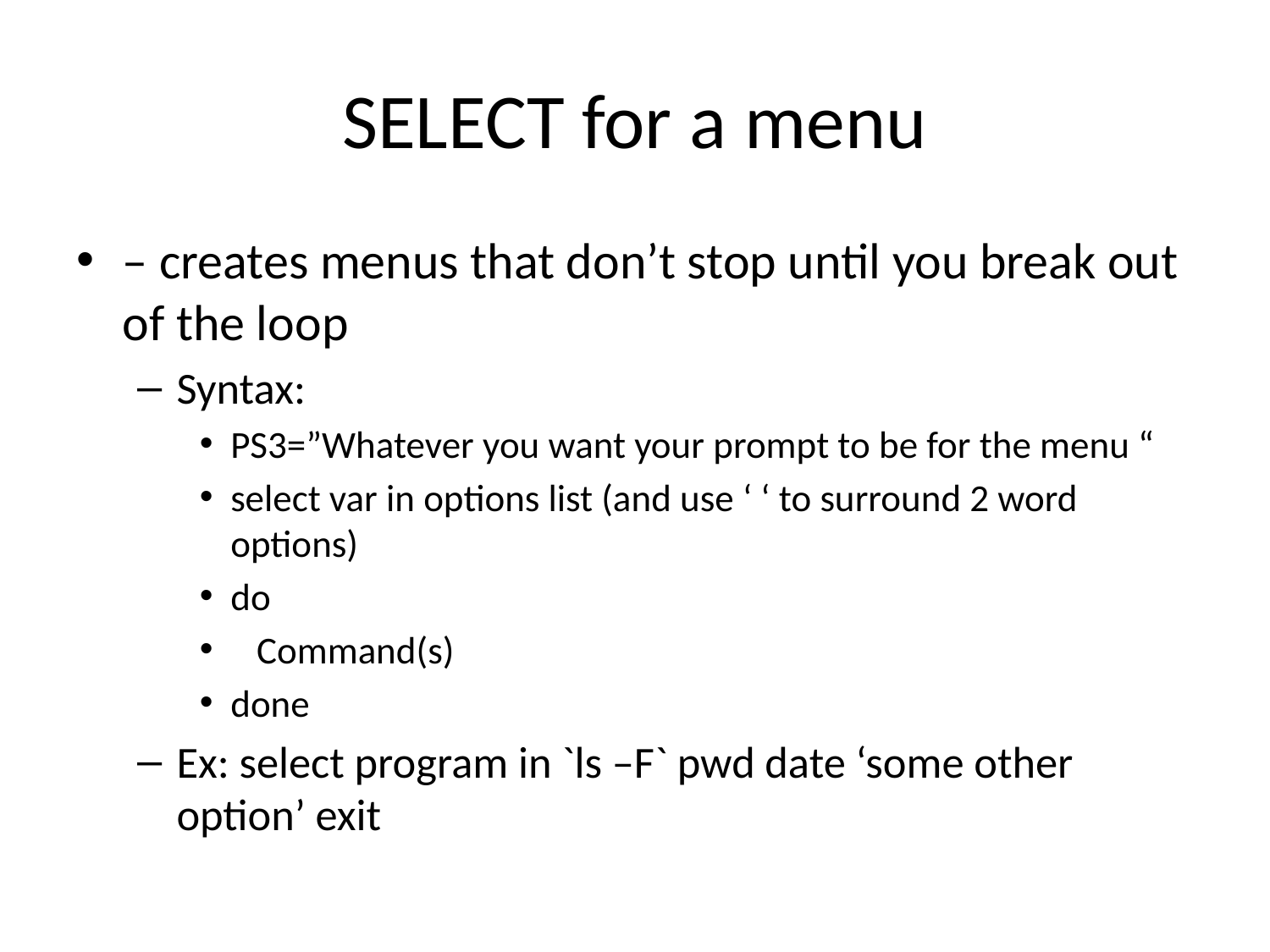

# SELECT for a menu
– creates menus that don’t stop until you break out of the loop
Syntax:
PS3=”Whatever you want your prompt to be for the menu “
select var in options list (and use ‘ ‘ to surround 2 word options)
do
   Command(s)
done
Ex: select program in `ls –F` pwd date ‘some other option’ exit